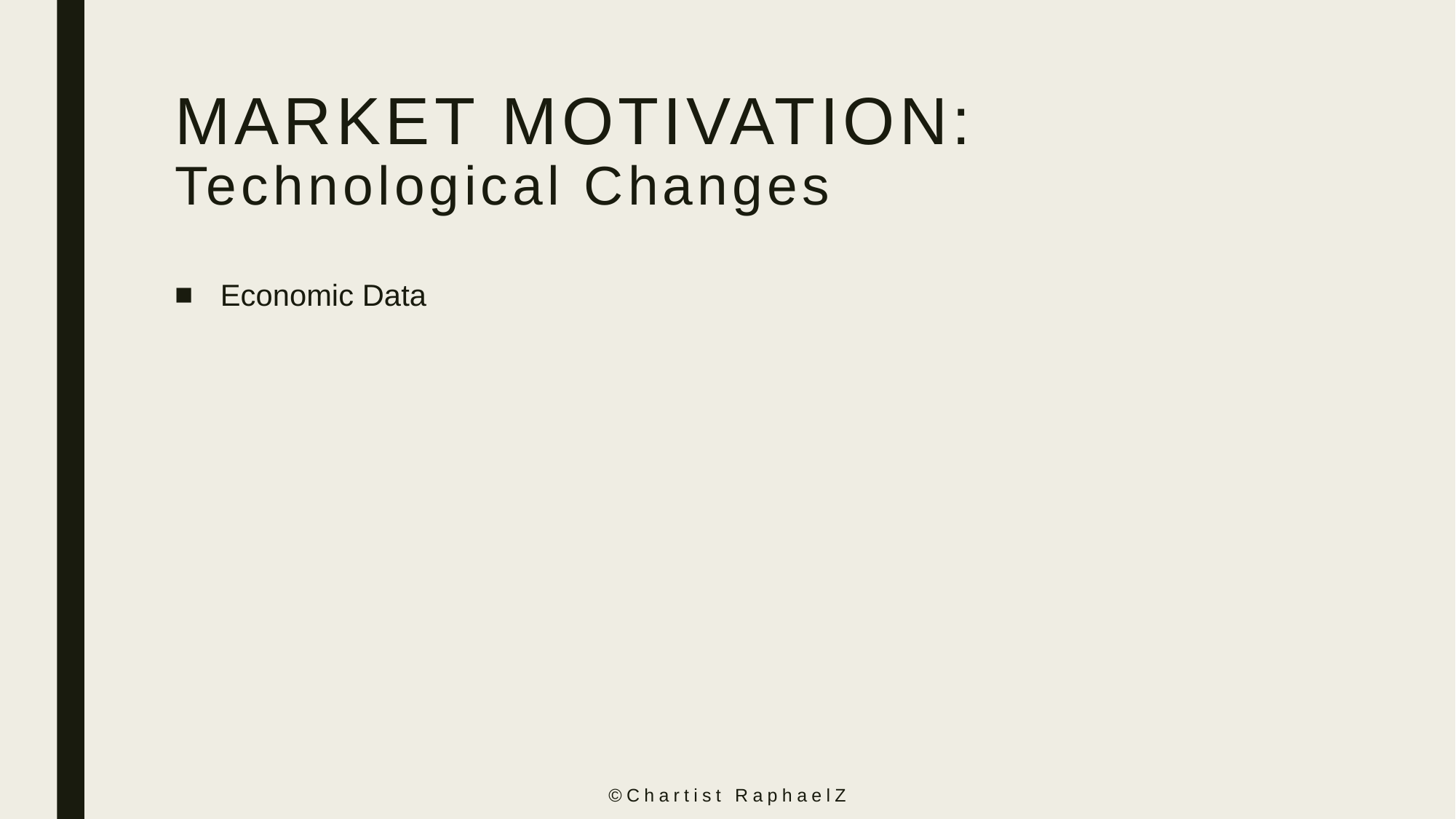

# MARKET MOTIVATION: Technological Changes
Economic Data

©️Chartist RaphaelZ